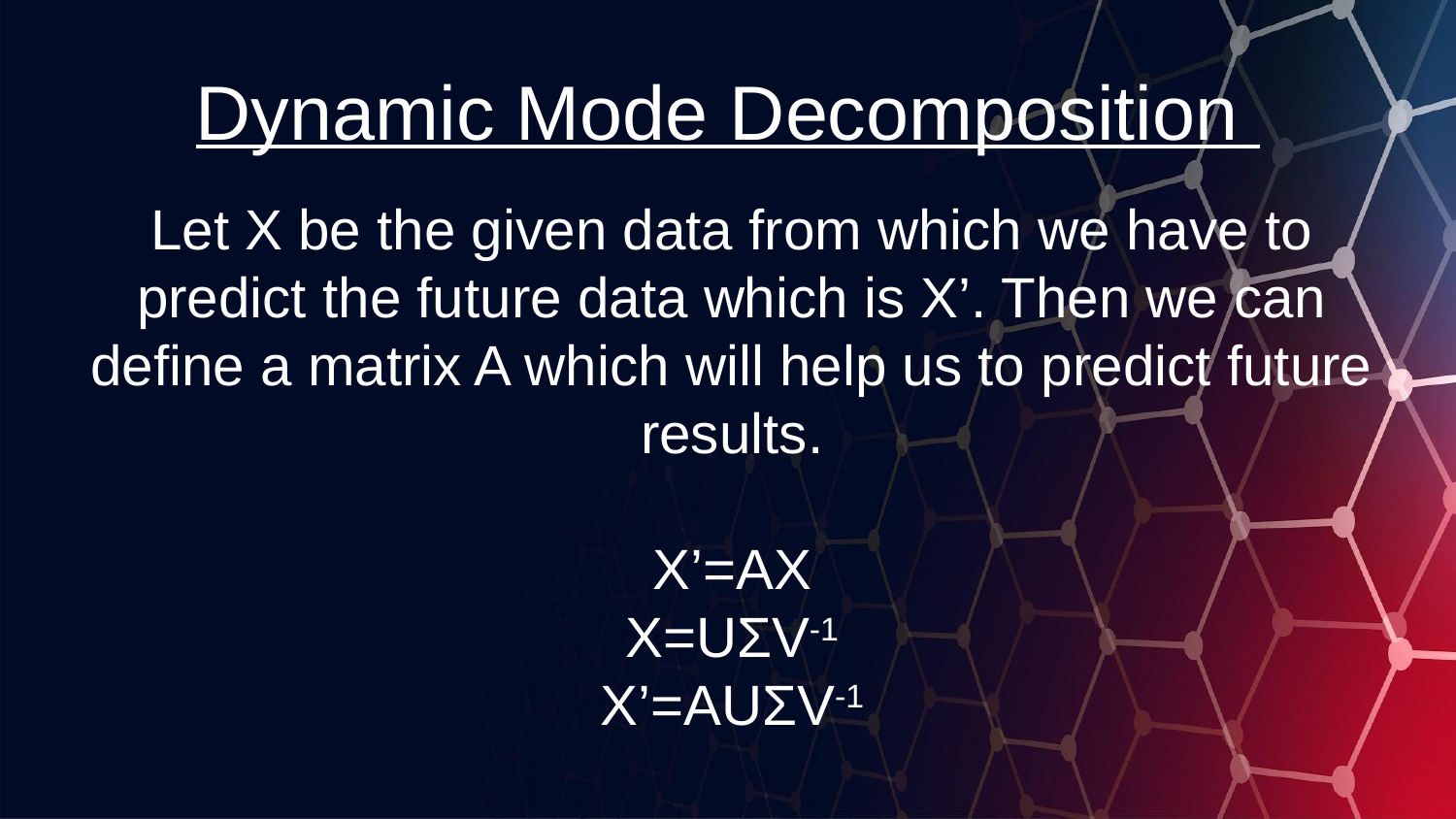

# Dynamic Mode Decomposition
Let X be the given data from which we have to predict the future data which is X’. Then we can define a matrix A which will help us to predict future results.

X’=AX
X=UΣV-1
X’=AUΣV-1